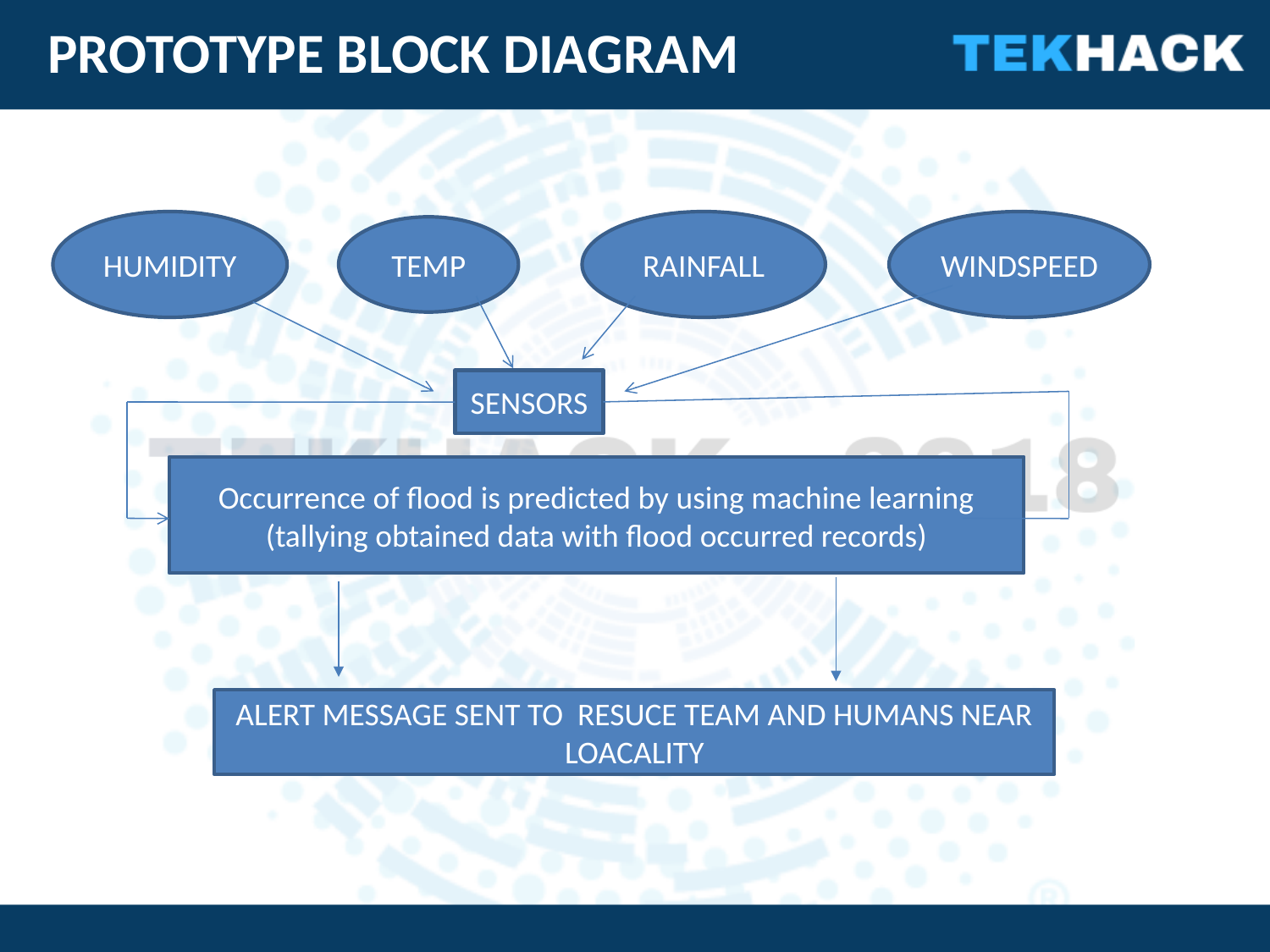

PROTOTYPE BLOCK DIAGRAM

HUMIDITY
RAINFALL
WINDSPEED
TEMP
SENSORS
Occurrence of flood is predicted by using machine learning
(tallying obtained data with flood occurred records)
ALERT MESSAGE SENT TO  RESUCE TEAM AND HUMANS NEAR LOACALITY